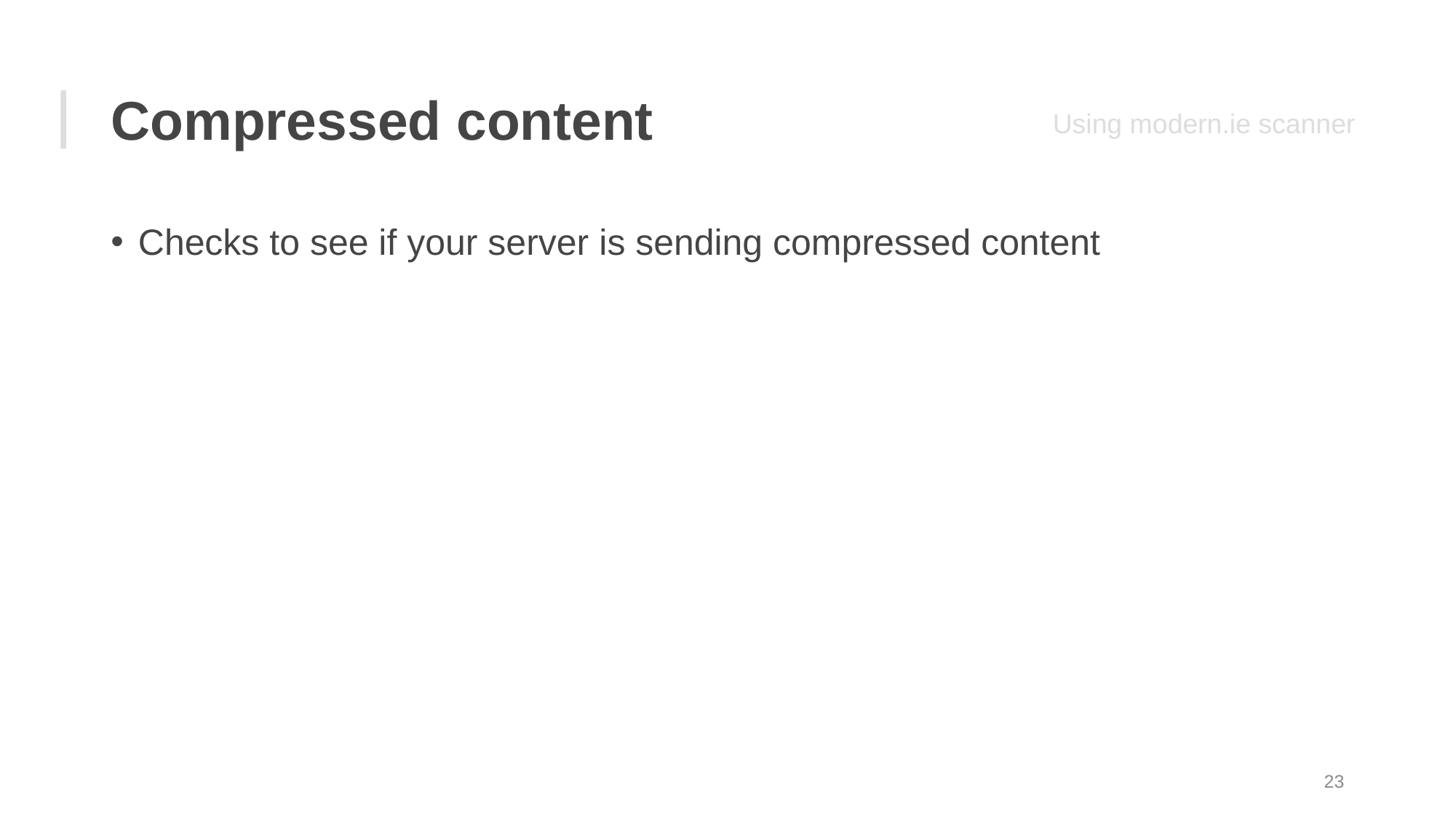

# Compressed content
Using modern.ie scanner
Checks to see if your server is sending compressed content
23